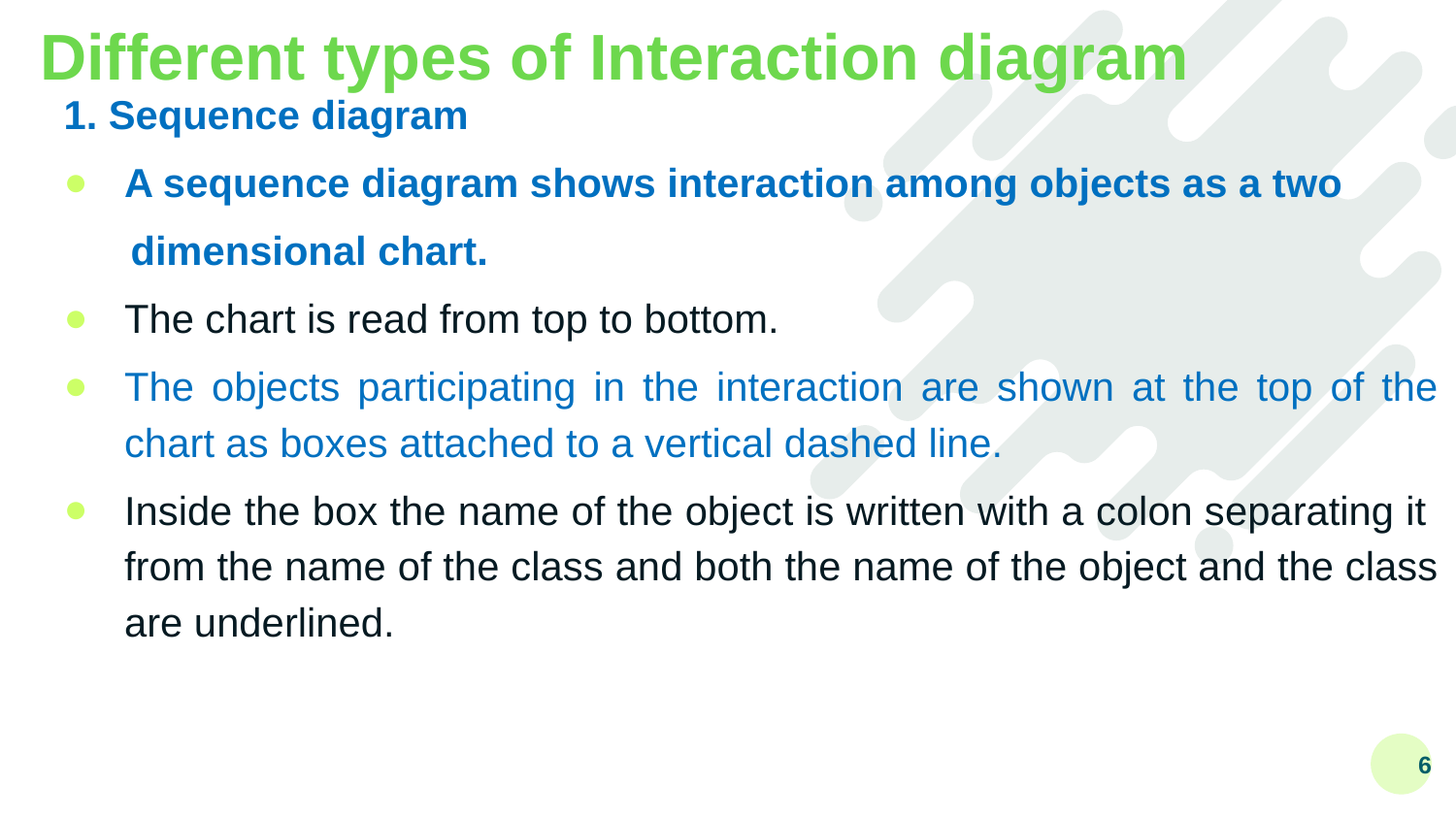

# Different types of Interaction diagram
1. Sequence diagram
A sequence diagram shows interaction among objects as a two
      dimensional chart.
The chart is read from top to bottom.
The objects participating in the interaction are shown at the top of the chart as boxes attached to a vertical dashed line.
Inside the box the name of the object is written with a colon separating it  from the name of the class and both the name of the object and the class are underlined.
6